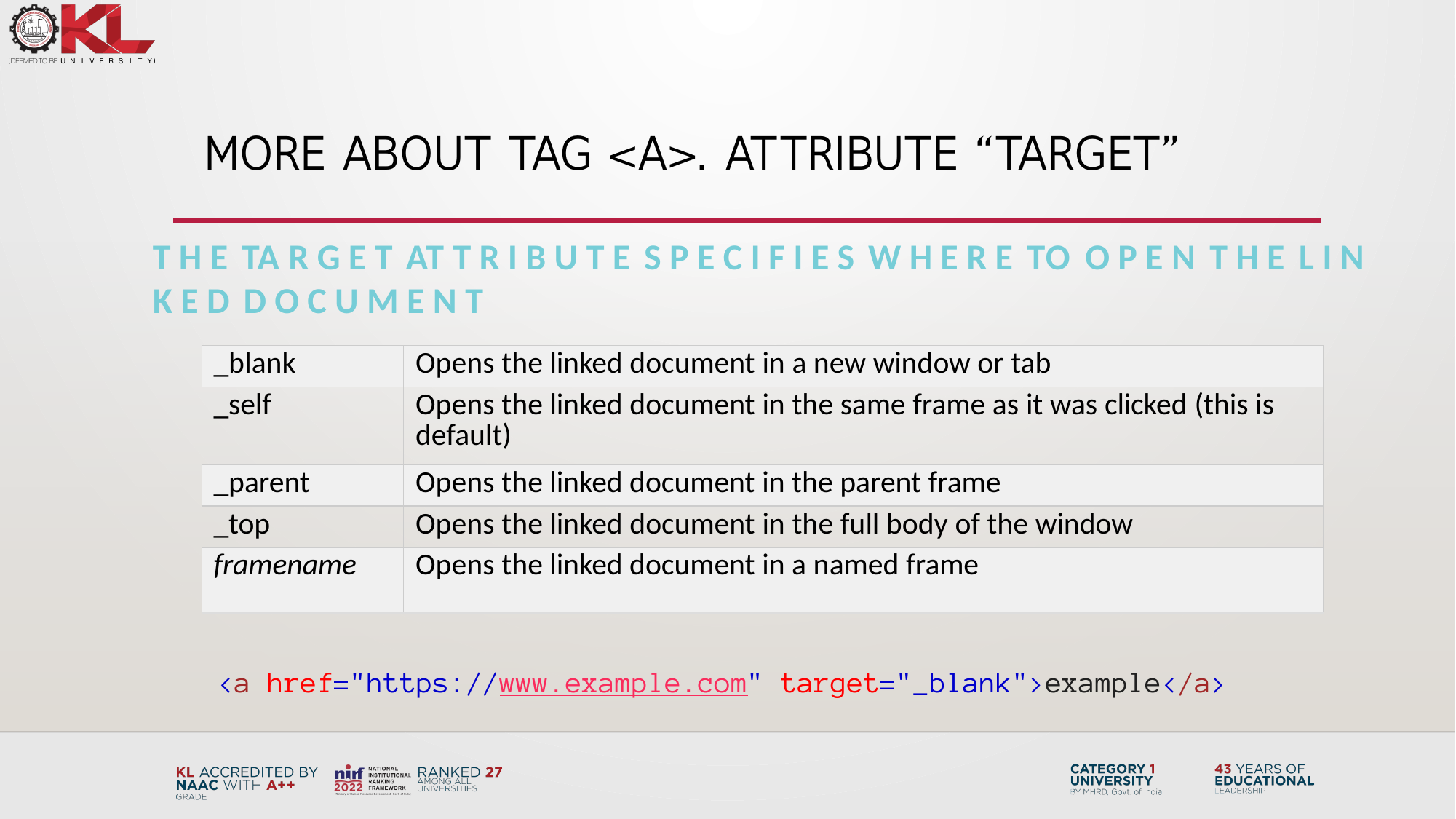

# More about tag <a>. Attribute “target”
T H E TA R G E T AT T R I B U T E S P E C I F I E S W H E R E TO O P E N T H E L I N K E D D O C U M E N T
| \_blank | Opens the linked document in a new window or tab |
| --- | --- |
| \_self | Opens the linked document in the same frame as it was clicked (this is default)​ |
| \_parent | Opens the linked document in the parent frame |
| \_top | Opens the linked document in the full body of the window​ |
| framename | Opens the linked document in a named frame |
<a href="https://www.example.com" target="_blank">example</a>